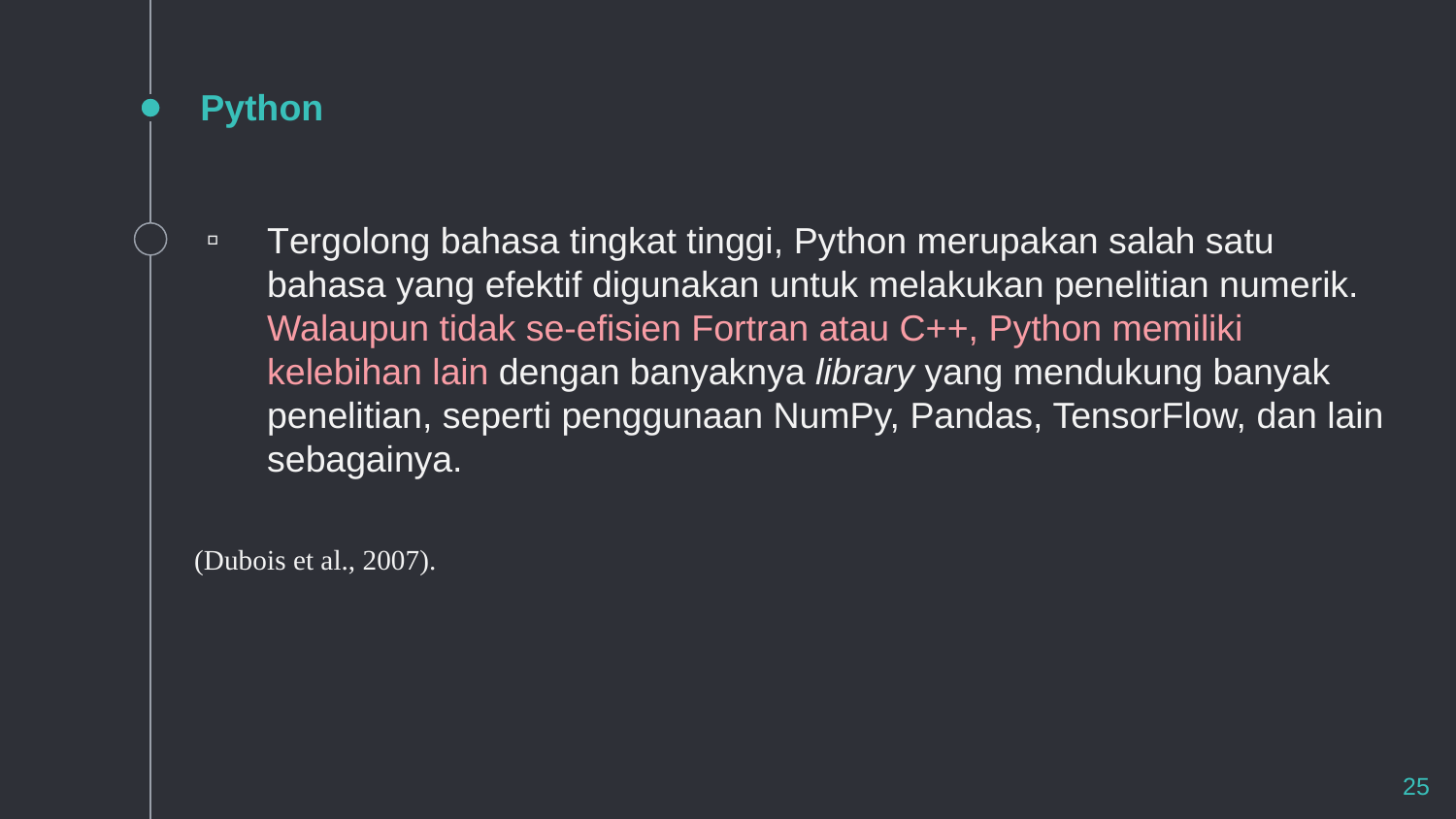

# Python
Tergolong bahasa tingkat tinggi, Python merupakan salah satu bahasa yang efektif digunakan untuk melakukan penelitian numerik. Walaupun tidak se-efisien Fortran atau C++, Python memiliki kelebihan lain dengan banyaknya library yang mendukung banyak penelitian, seperti penggunaan NumPy, Pandas, TensorFlow, dan lain sebagainya.

(Dubois et al., 2007).
25